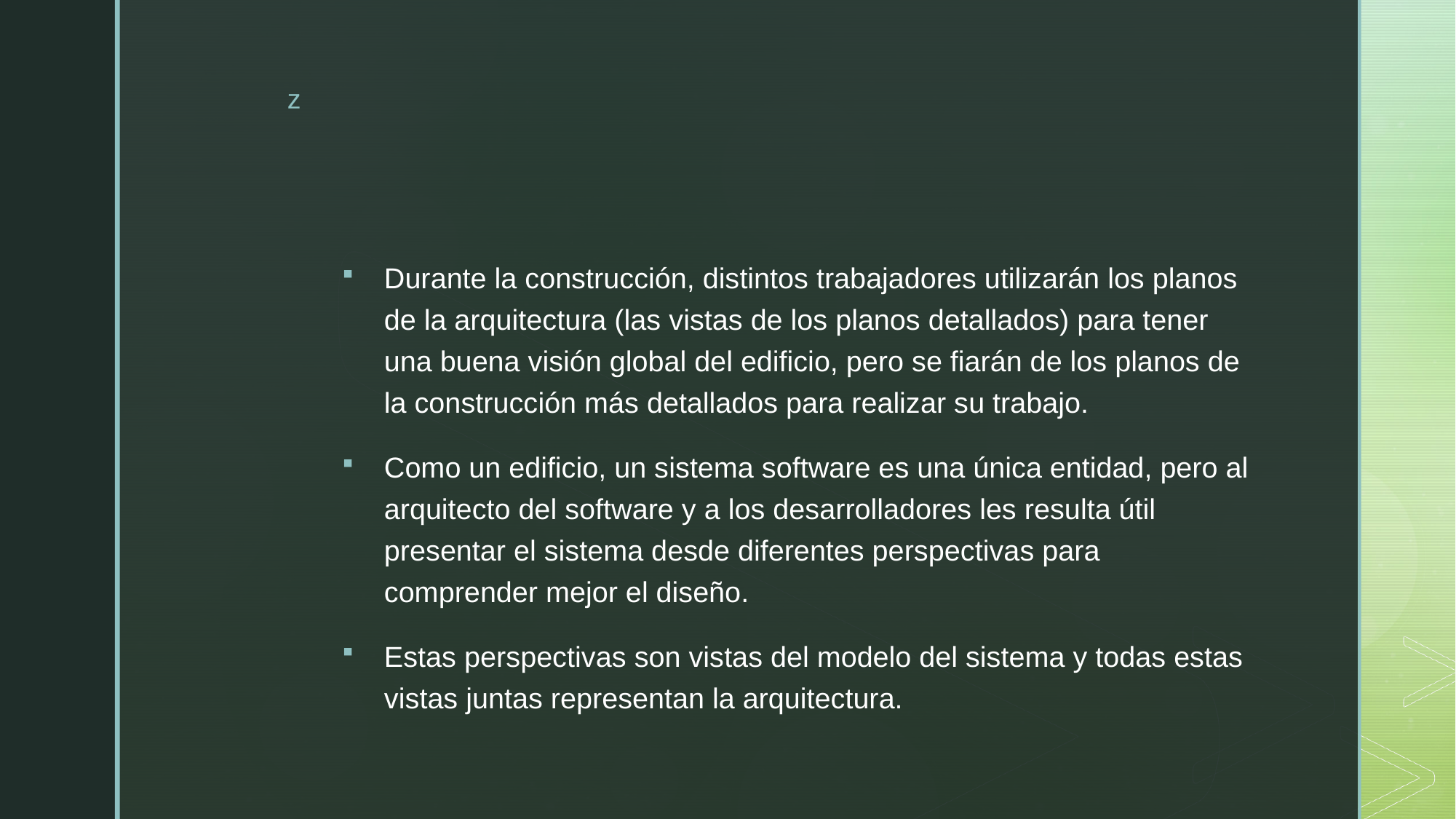

#
Durante la construcción, distintos trabajadores utilizarán los planos de la arquitectura (las vistas de los planos detallados) para tener una buena visión global del edificio, pero se fiarán de los planos de la construcción más detallados para realizar su trabajo.
Como un edificio, un sistema software es una única entidad, pero al arquitecto del software y a los desarrolladores les resulta útil presentar el sistema desde diferentes perspectivas para comprender mejor el diseño.
Estas perspectivas son vistas del modelo del sistema y todas estas vistas juntas representan la arquitectura.